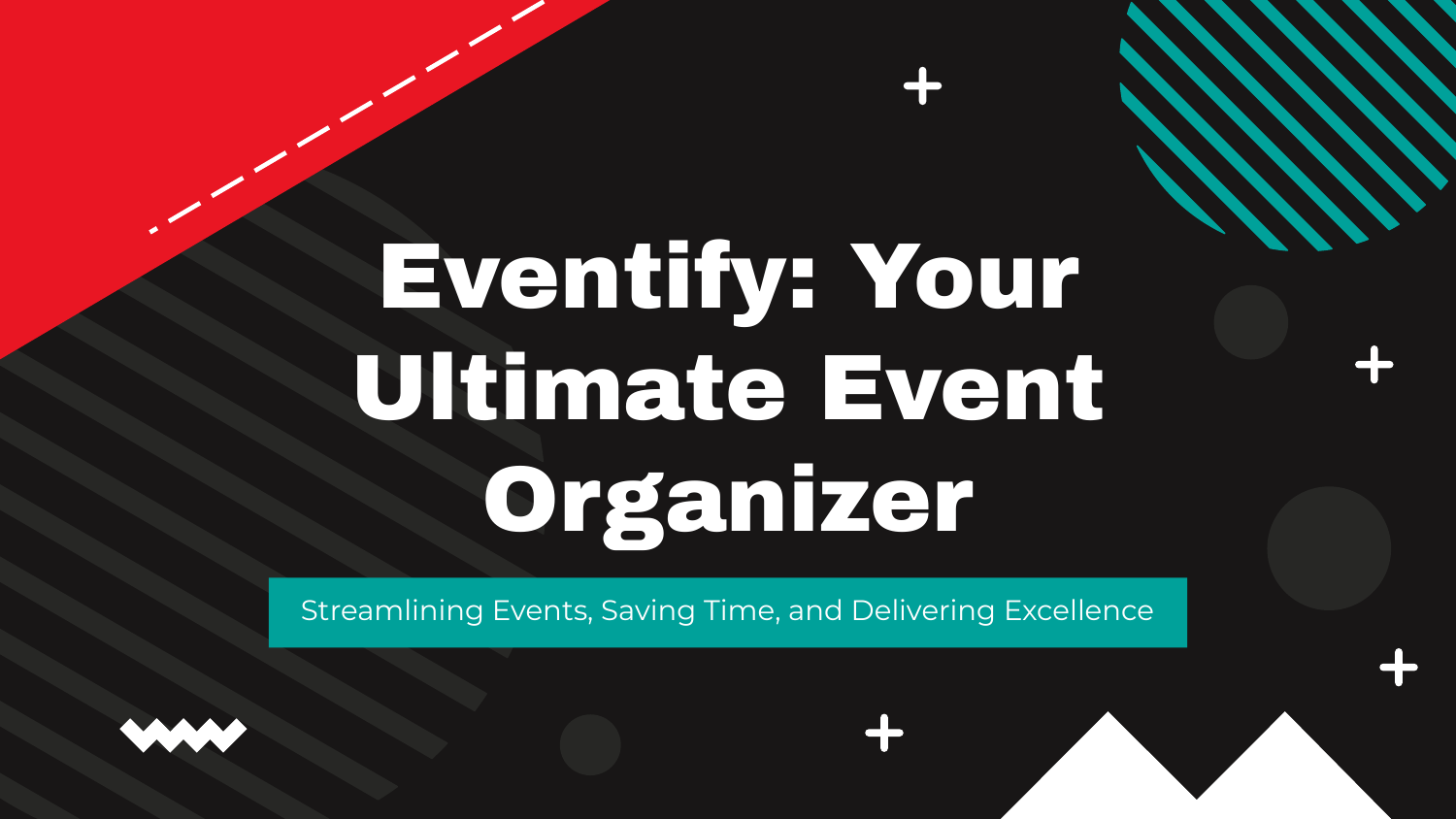

# Eventify: Your Ultimate Event Organizer

Streamlining Events, Saving Time, and Delivering Excellence